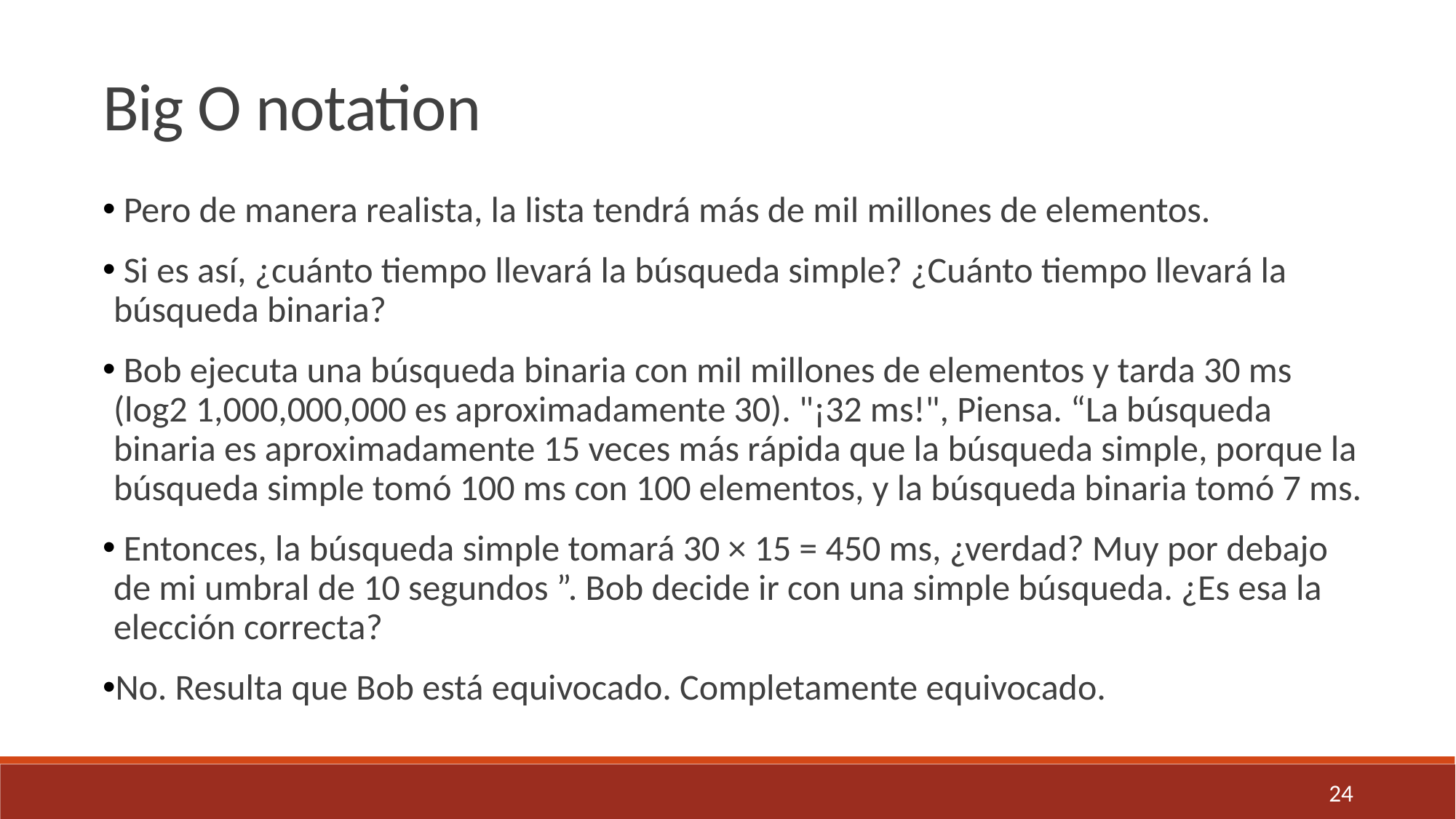

Big O notation
 Pero de manera realista, la lista tendrá más de mil millones de elementos.
 Si es así, ¿cuánto tiempo llevará la búsqueda simple? ¿Cuánto tiempo llevará la búsqueda binaria?
 Bob ejecuta una búsqueda binaria con mil millones de elementos y tarda 30 ms (log2 1,000,000,000 es aproximadamente 30). "¡32 ms!", Piensa. “La búsqueda binaria es aproximadamente 15 veces más rápida que la búsqueda simple, porque la búsqueda simple tomó 100 ms con 100 elementos, y la búsqueda binaria tomó 7 ms.
 Entonces, la búsqueda simple tomará 30 × 15 = 450 ms, ¿verdad? Muy por debajo de mi umbral de 10 segundos ”. Bob decide ir con una simple búsqueda. ¿Es esa la elección correcta?
No. Resulta que Bob está equivocado. Completamente equivocado.
24